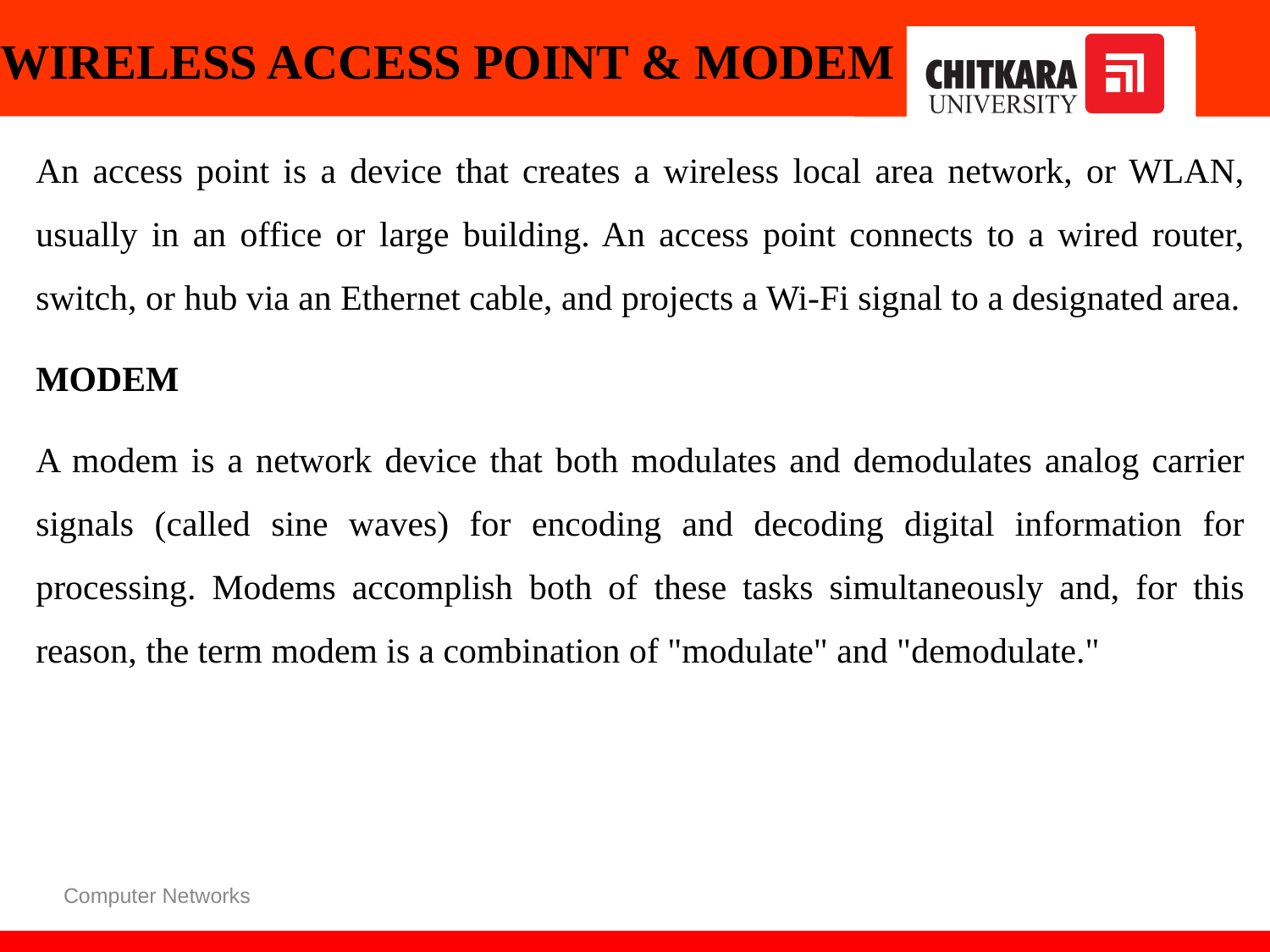

# WIRELESS ACCESS POINT & MODEM
An access point is a device that creates a wireless local area network, or WLAN, usually in an office or large building. An access point connects to a wired router, switch, or hub via an Ethernet cable, and projects a Wi-Fi signal to a designated area.
MODEM
A modem is a network device that both modulates and demodulates analog carrier signals (called sine waves) for encoding and decoding digital information for processing. Modems accomplish both of these tasks simultaneously and, for this reason, the term modem is a combination of "modulate" and "demodulate."

Computer Networks